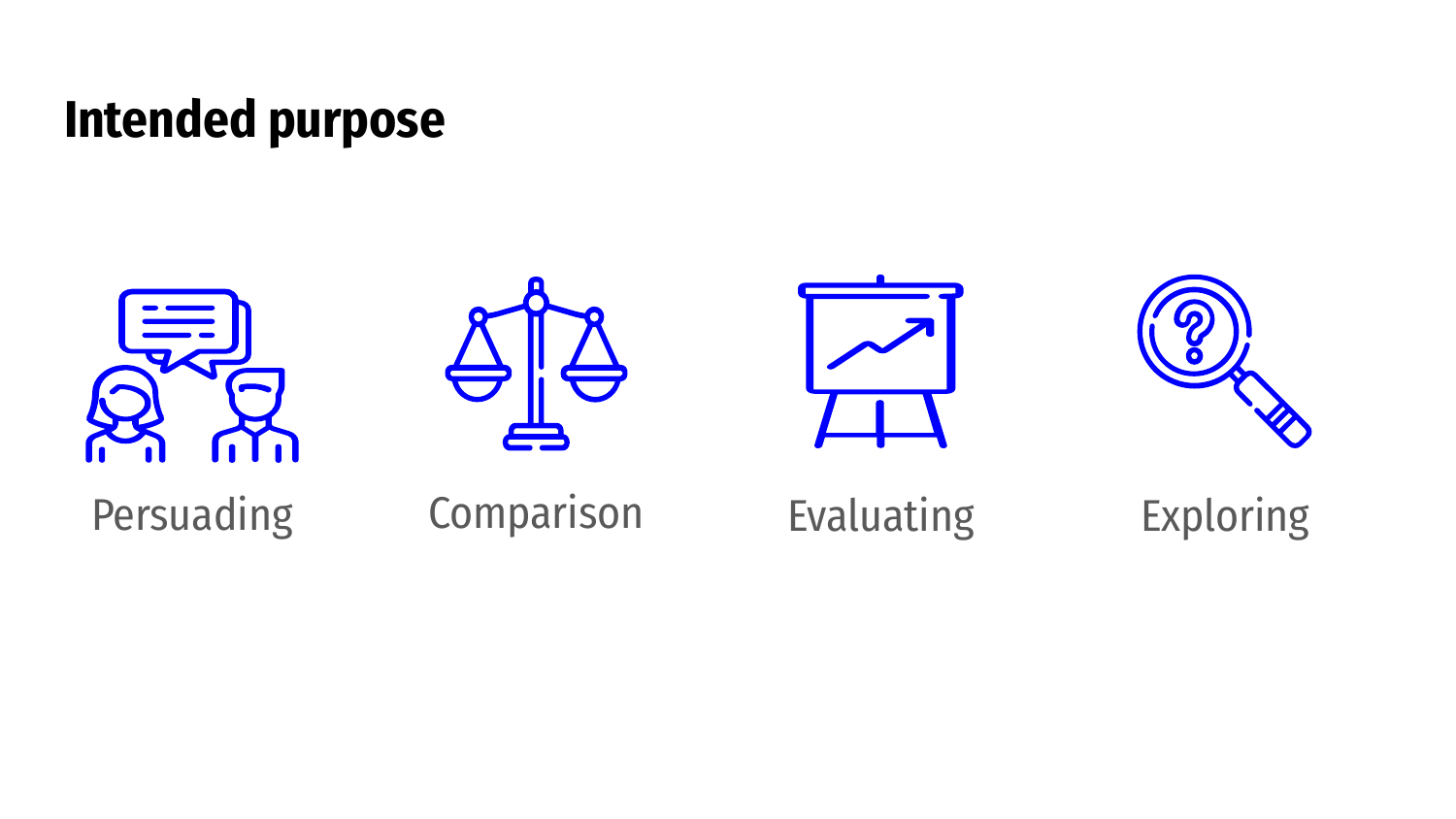

# Intended purpose

Comparison
Persuading
Exploring
Evaluating